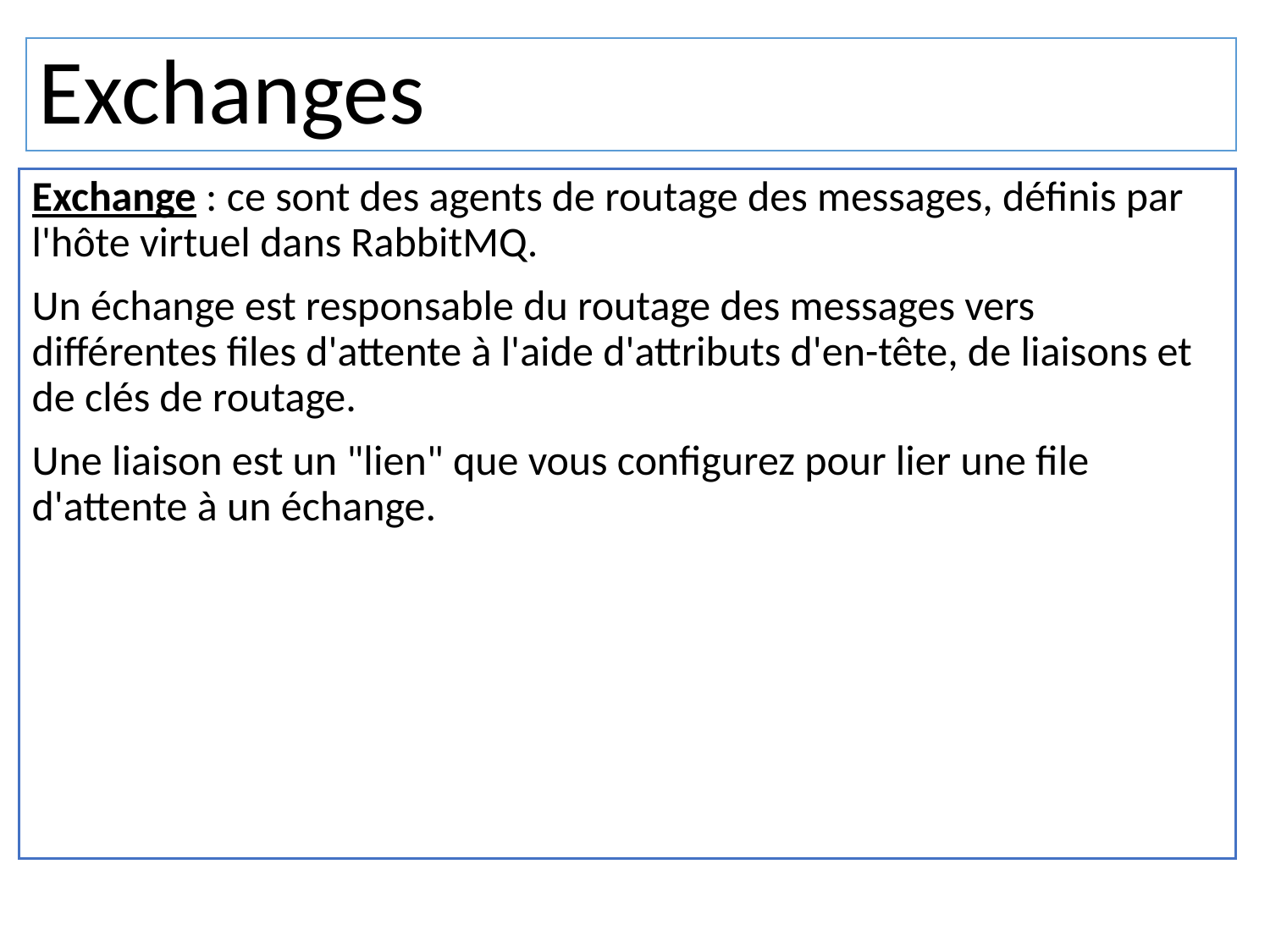

Exchanges
Exchange : ce sont des agents de routage des messages, définis par l'hôte virtuel dans RabbitMQ.
Un échange est responsable du routage des messages vers différentes files d'attente à l'aide d'attributs d'en-tête, de liaisons et de clés de routage.
Une liaison est un "lien" que vous configurez pour lier une file d'attente à un échange.